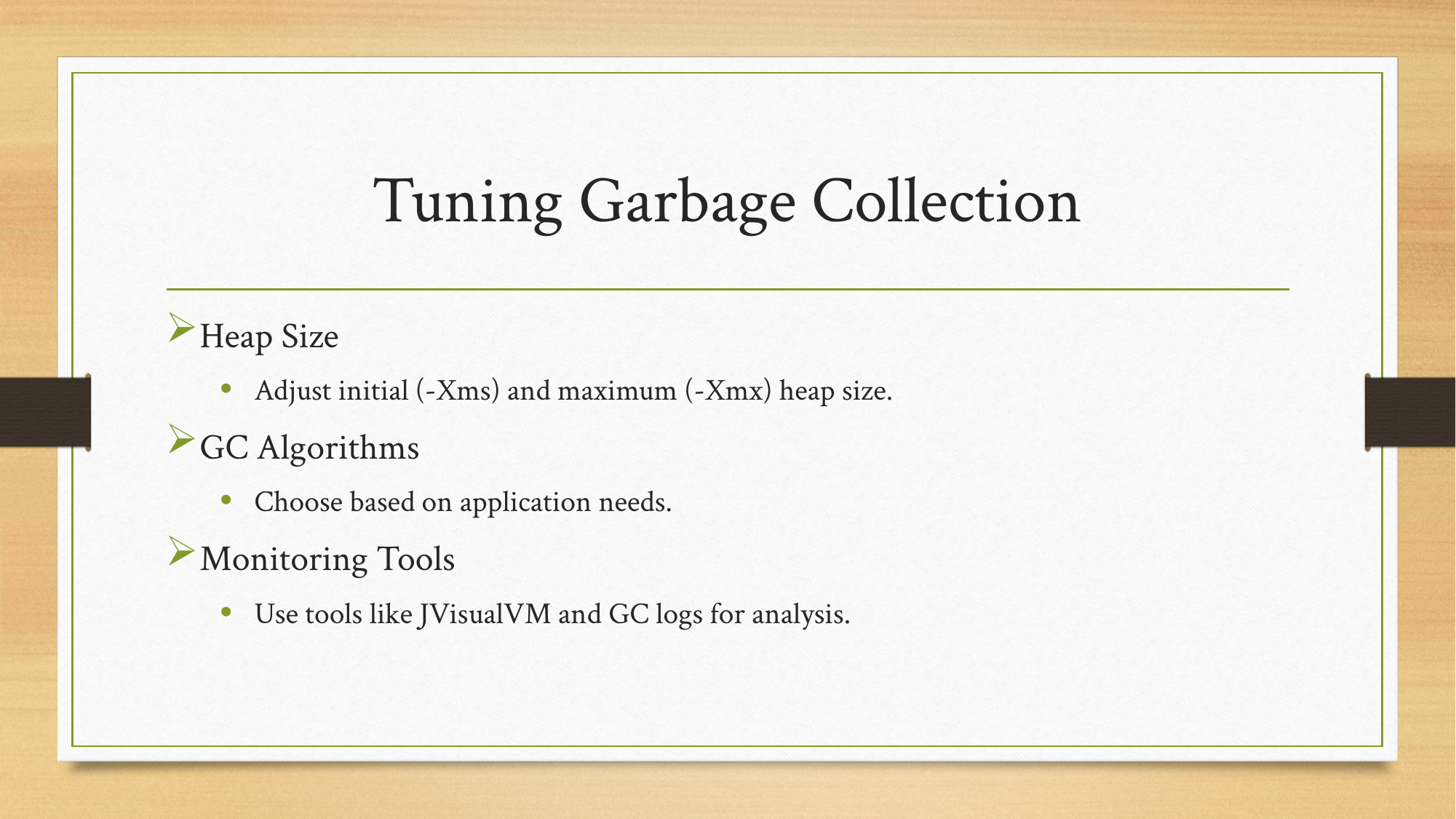

# Tuning Garbage Collection
Heap Size
Adjust initial (-Xms) and maximum (-Xmx) heap size.
GC Algorithms
Choose based on application needs.
Monitoring Tools
Use tools like JVisualVM and GC logs for analysis.